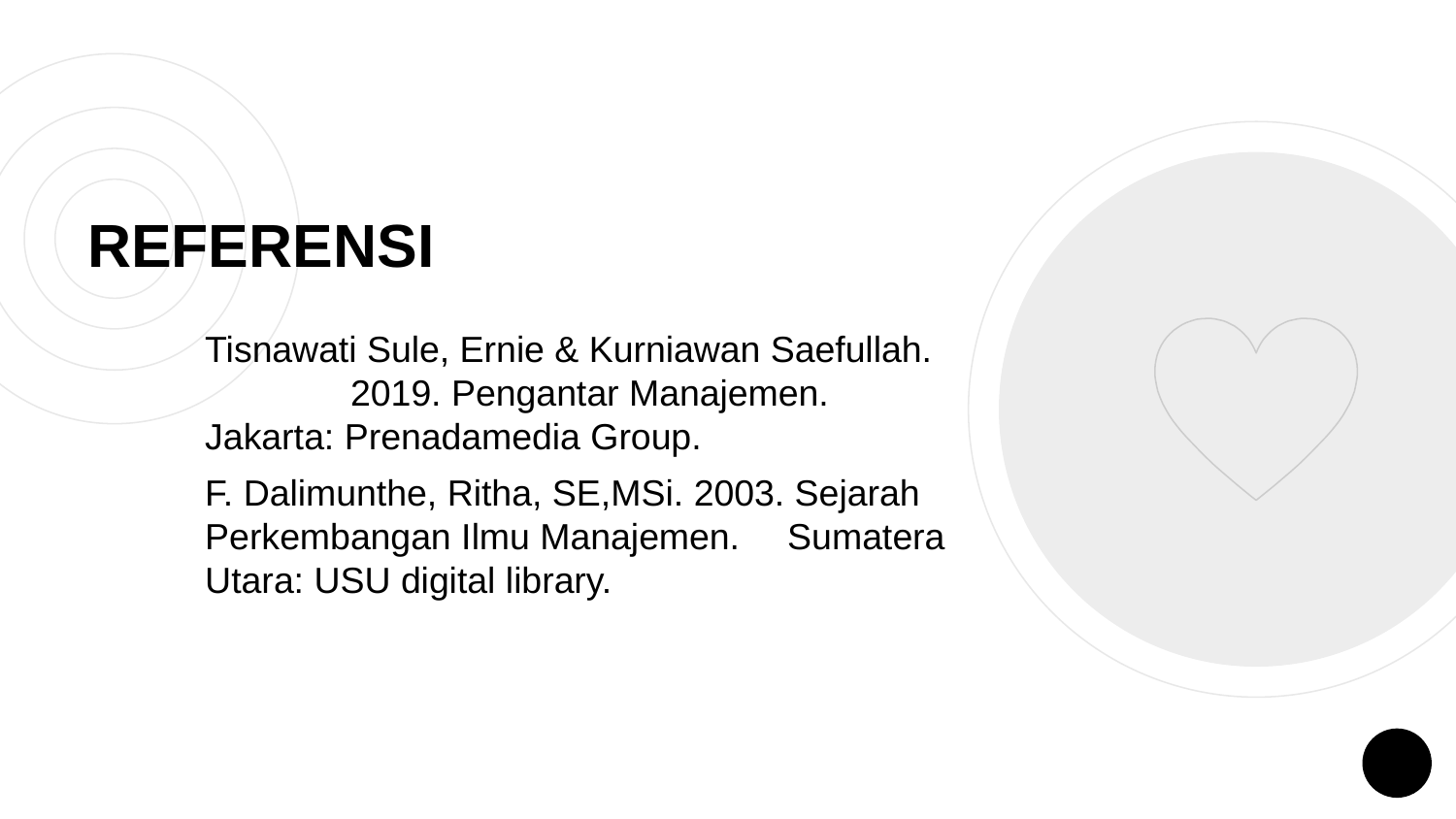

# REFERENSI
Tisnawati Sule, Ernie & Kurniawan Saefullah. 	2019. Pengantar Manajemen. 	Jakarta: Prenadamedia Group.
F. Dalimunthe, Ritha, SE,MSi. 2003. Sejarah 	Perkembangan Ilmu Manajemen. 	Sumatera Utara: USU digital library.